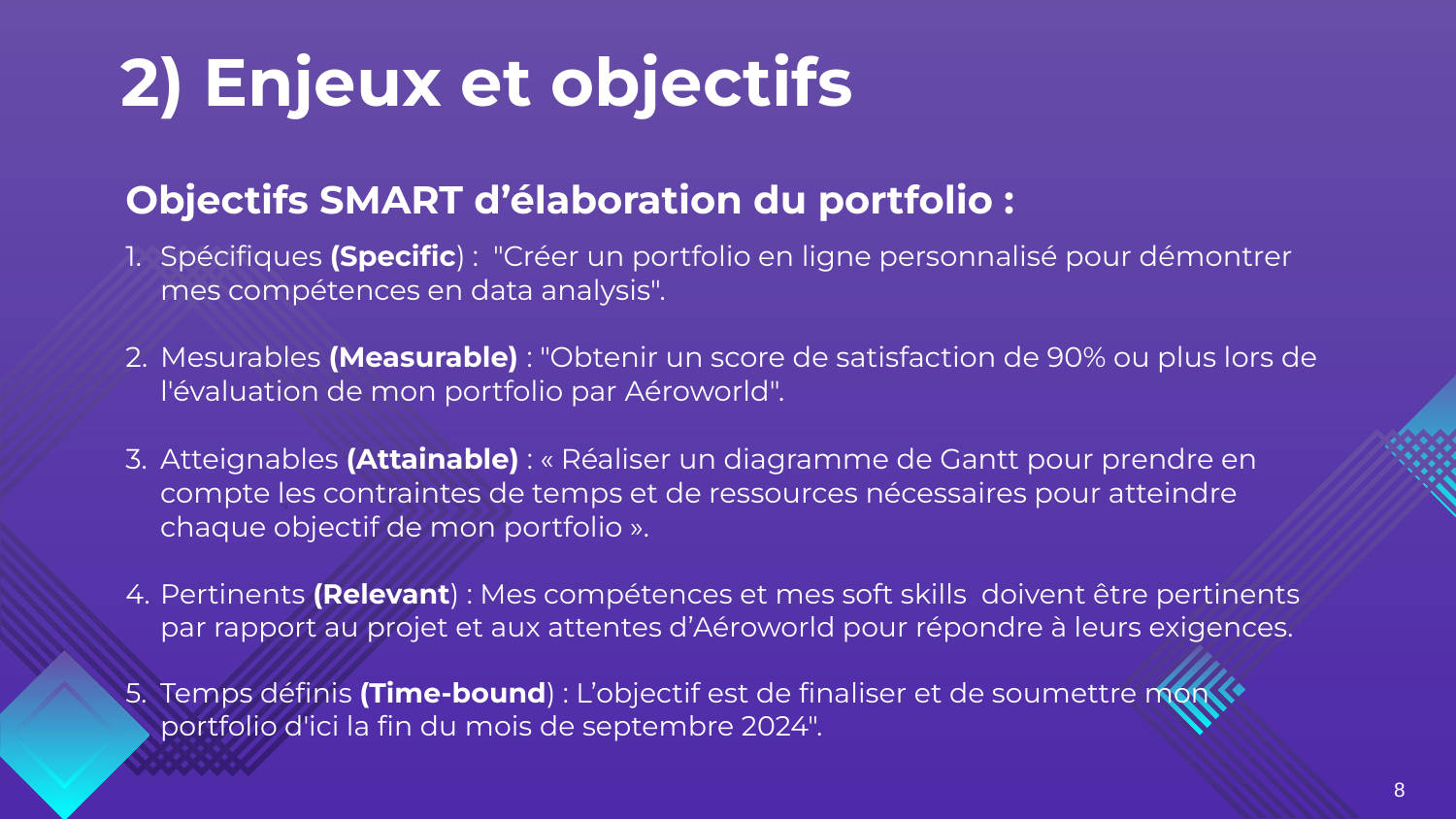

2) Enjeux et objectifs
Objectifs SMART d’élaboration du portfolio :

Spécifiques (Specific) :  "Créer un portfolio en ligne personnalisé pour démontrer mes compétences en data analysis".

Mesurables (Measurable) : "Obtenir un score de satisfaction de 90% ou plus lors de l'évaluation de mon portfolio par Aéroworld".

Atteignables (Attainable) : « Réaliser un diagramme de Gantt pour prendre en compte les contraintes de temps et de ressources nécessaires pour atteindre chaque objectif de mon portfolio ».

Pertinents (Relevant) : Mes compétences et mes soft skills  doivent être pertinents par rapport au projet et aux attentes d’Aéroworld pour répondre à leurs exigences.

Temps définis (Time-bound) : L’objectif est de finaliser et de soumettre mon portfolio d'ici la fin du mois de septembre 2024".

8